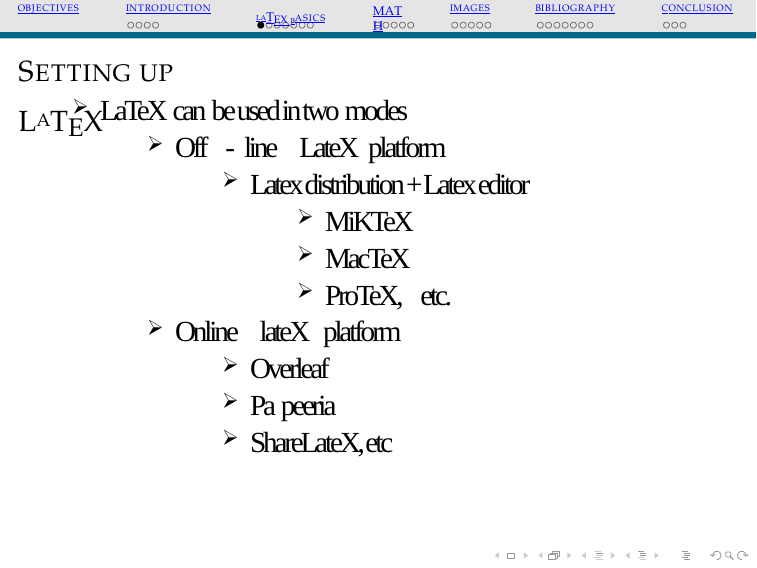

OBJECTIVES
INTRODUCTION
LATEX BASICS
MATH
IMAGES
BIBLIOGRAPHY
CONCLUSION

SETTING UP LATEX
LaTeX  can  be used in two  modes
Off     -   line      LateX   platform
Latex distribution + Latex editor
MiKTeX
MacTeX
ProTeX,     etc.
Online      lateX    platform
Overleaf
Pa  peeria
ShareLateX, etc